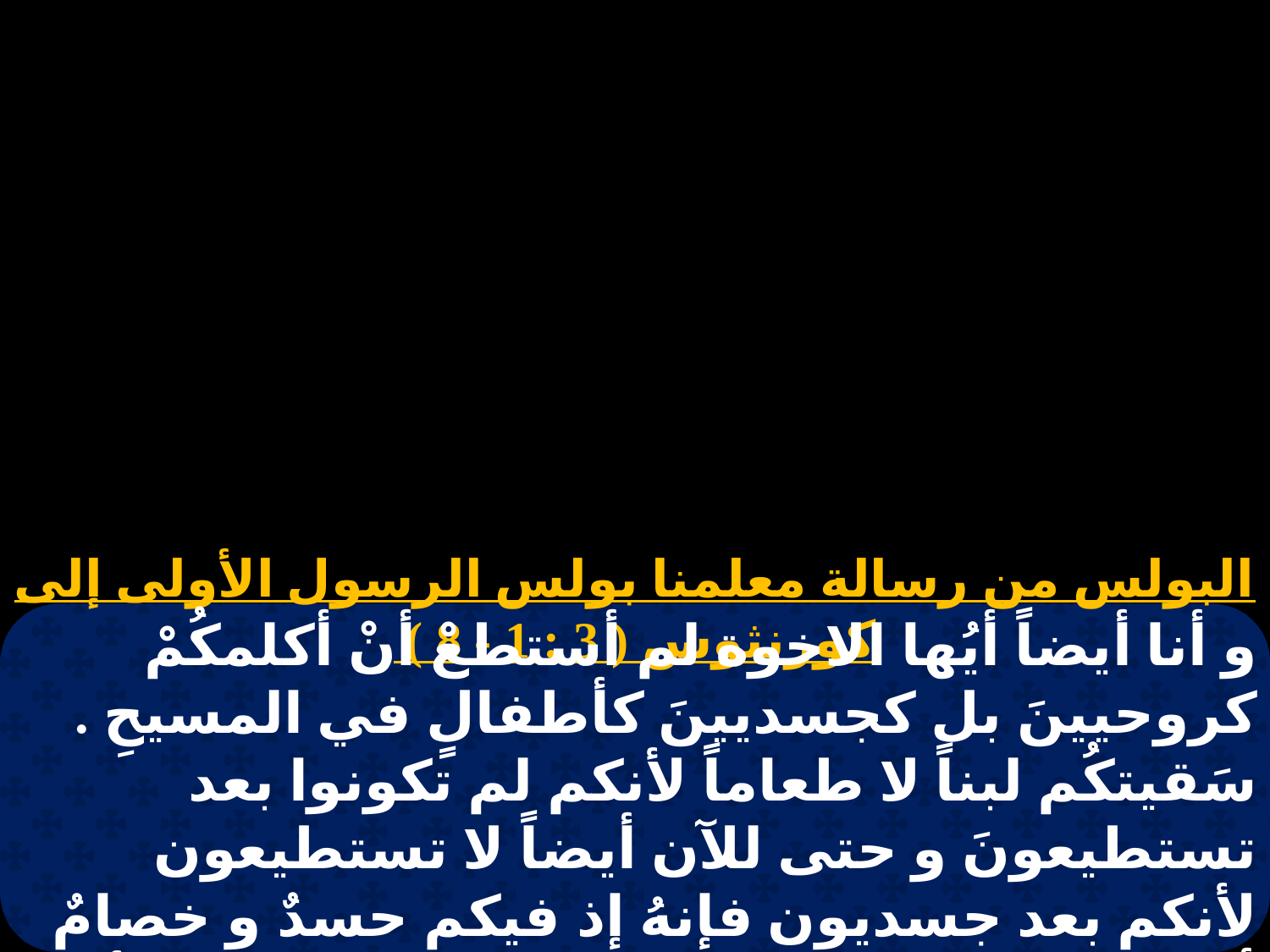

# 3 مسرى
البولس من رسالة معلمنا بولس الرسول الأولى إلى كورنثوس ( 3 : 1 - 8 )
و أنا أيضاً أيُها الاخوة لم أستطعْ أنْ أكلمكُمْ كروحيينَ بل كجسديينَ كأطفالٍ في المسيحِ . سَقيتكُم لبناً لا طعاماً لأنكم لم تكونوا بعد تستطيعونَ و حتى للآن أيضاً لا تستطيعون لأنكم بعد جسديون فإنهُ إذ فيكم حسدٌ و خصامٌ ألستم جسديينَ و تسلكون بحسبِ البشرِ . لأنهُ إذا قالَ واحدٌ أنا لبولس و آخرٌ أنا لأبولوس أفلستم جسديين .